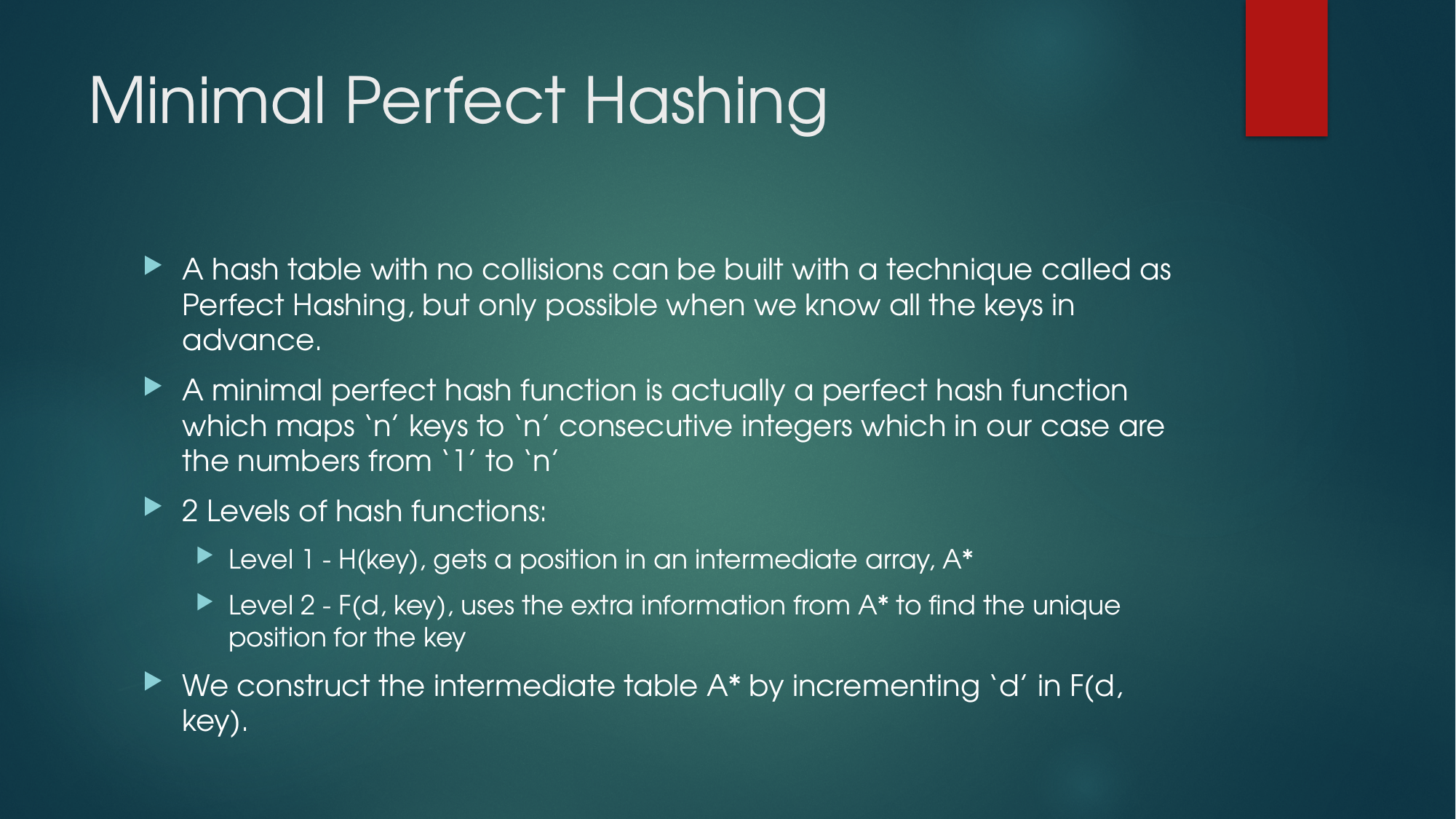

# Minimal Perfect Hashing
A hash table with no collisions can be built with a technique called as Perfect Hashing, but only possible when we know all the keys in advance.
A minimal perfect hash function is actually a perfect hash function which maps ‘n’ keys to ‘n’ consecutive integers which in our case are the numbers from ‘1’ to ‘n’
2 Levels of hash functions:
Level 1 - H(key), gets a position in an intermediate array, A*
Level 2 - F(d, key), uses the extra information from A* to find the unique position for the key
We construct the intermediate table A* by incrementing ‘d’ in F(d, key).